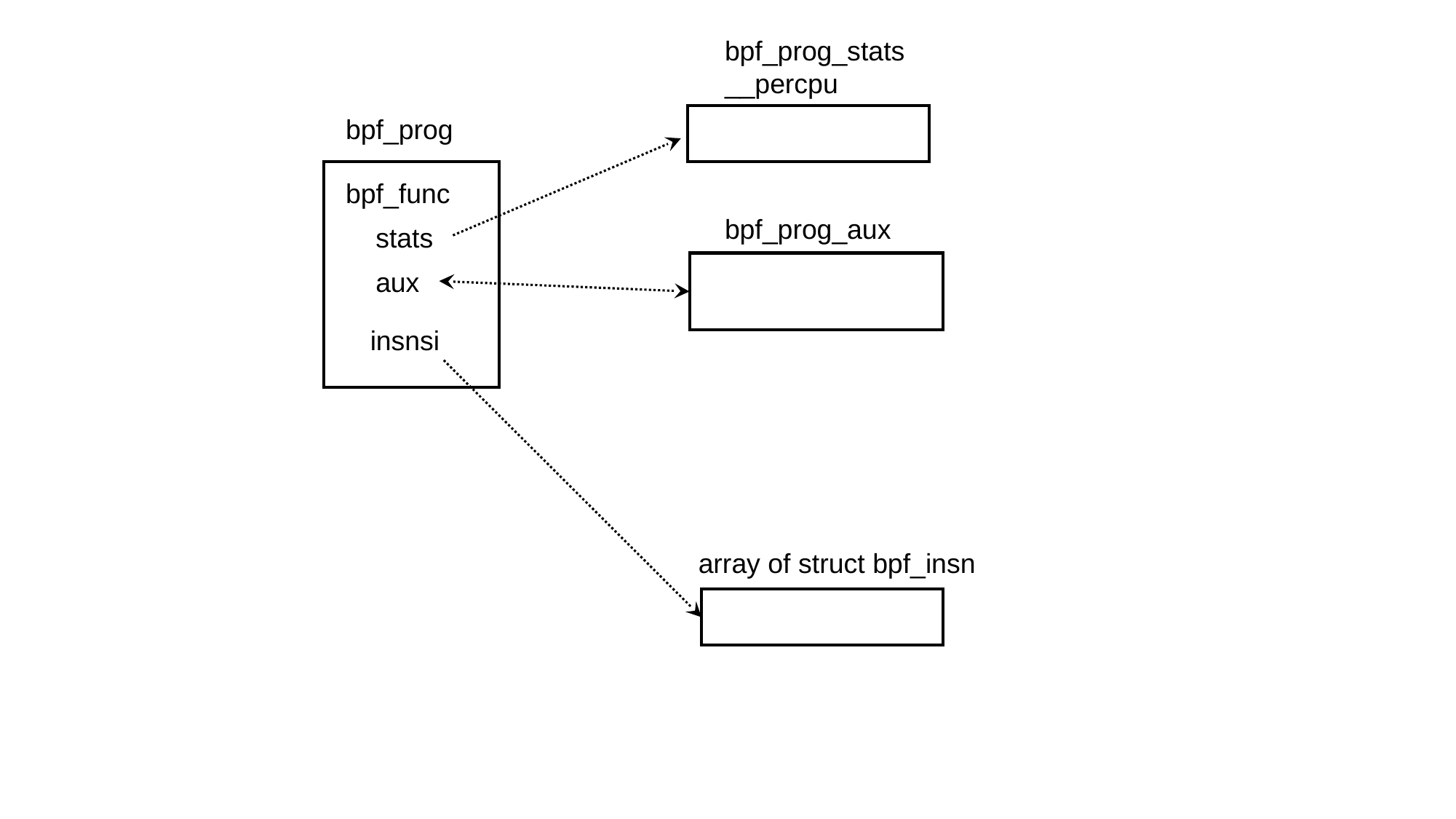

bpf_prog_stats
__percpu

bpf_prog

bpf_func
bpf_prog_aux
stats

aux
insnsi
array of struct bpf_insn